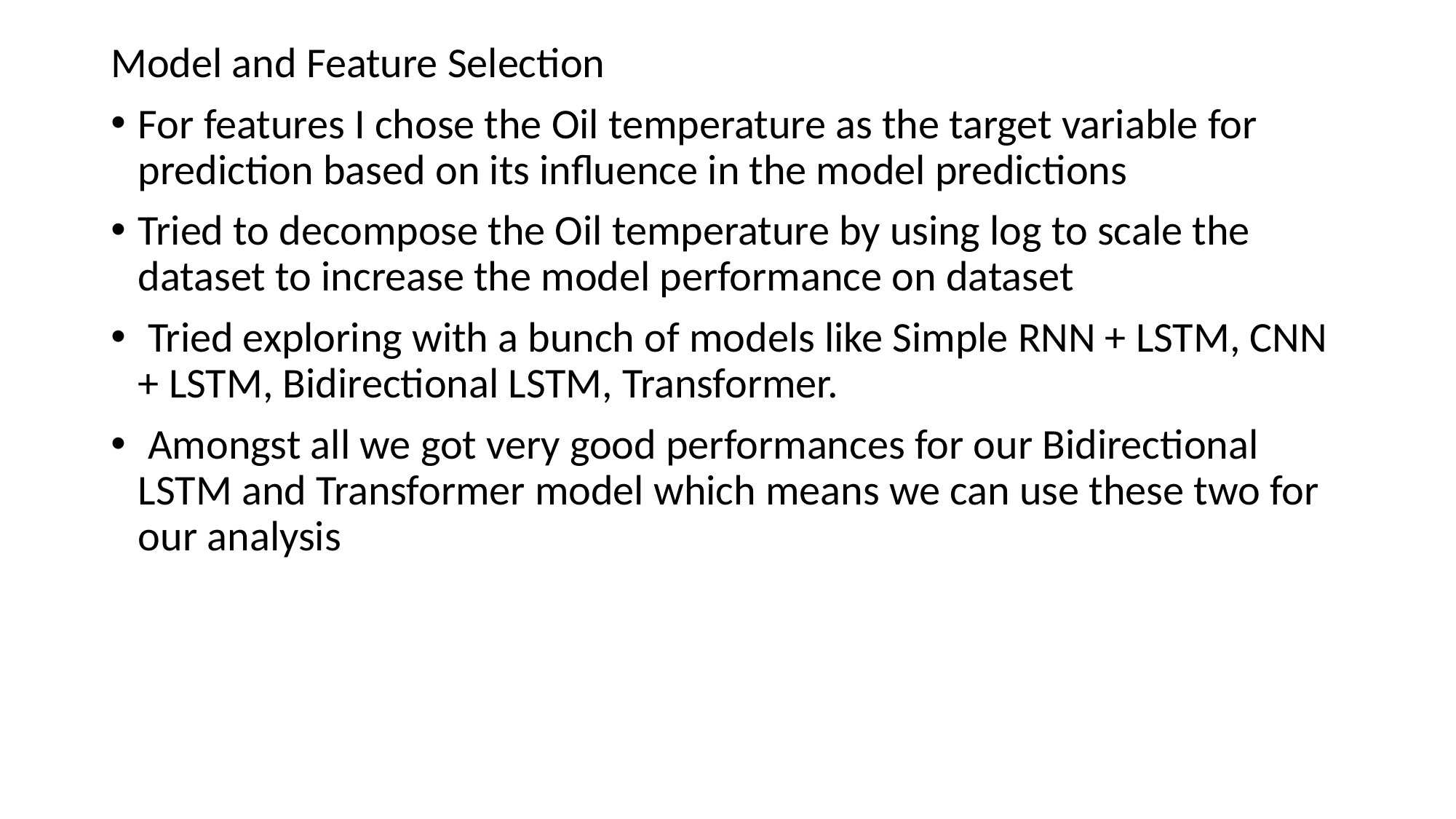

Model and Feature Selection
For features I chose the Oil temperature as the target variable for prediction based on its influence in the model predictions
Tried to decompose the Oil temperature by using log to scale the dataset to increase the model performance on dataset
 Tried exploring with a bunch of models like Simple RNN + LSTM, CNN + LSTM, Bidirectional LSTM, Transformer.
 Amongst all we got very good performances for our Bidirectional LSTM and Transformer model which means we can use these two for our analysis